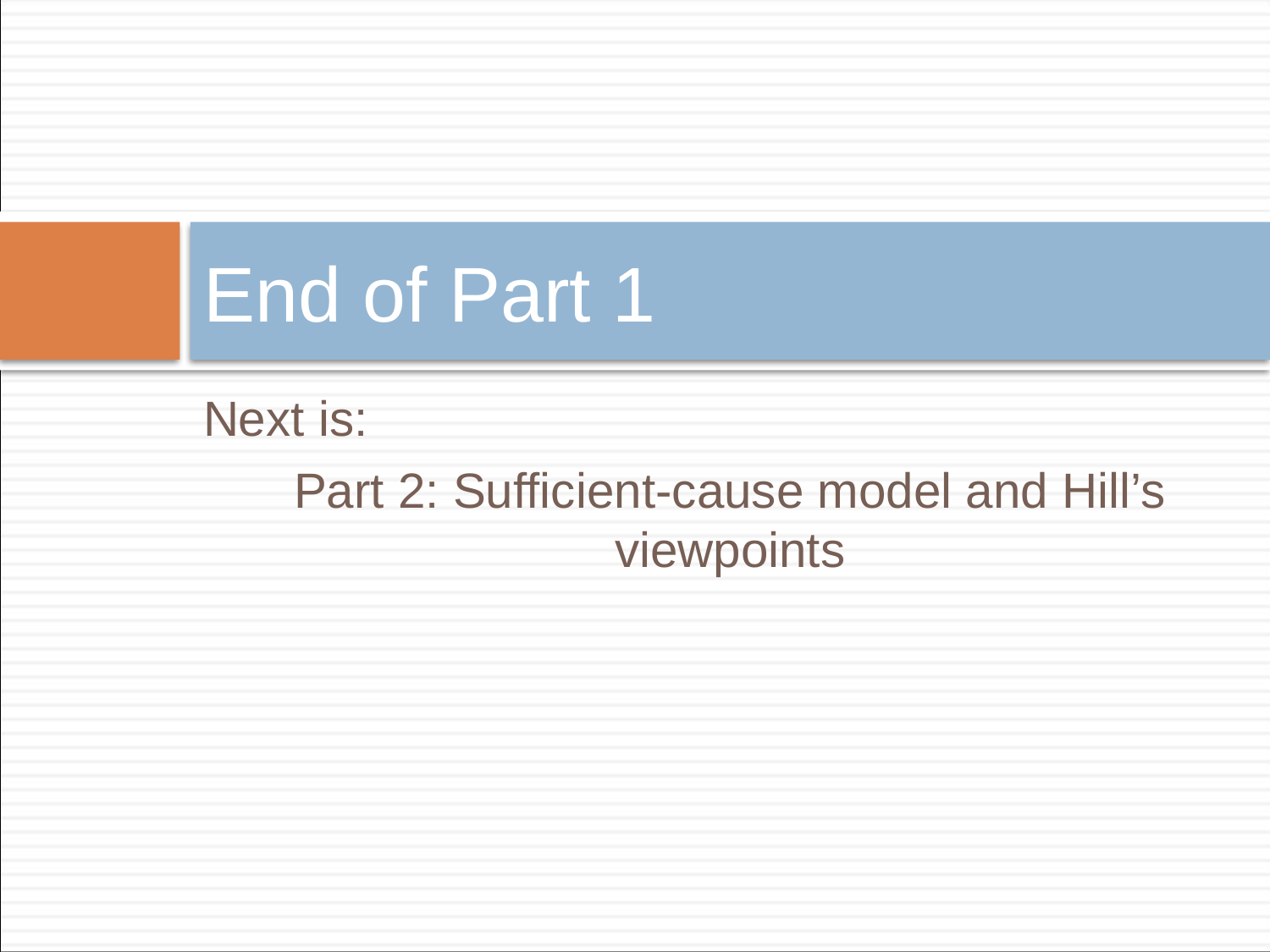

# End of Part 1
Next is:
Part 2: Sufficient-cause model and Hill’s viewpoints